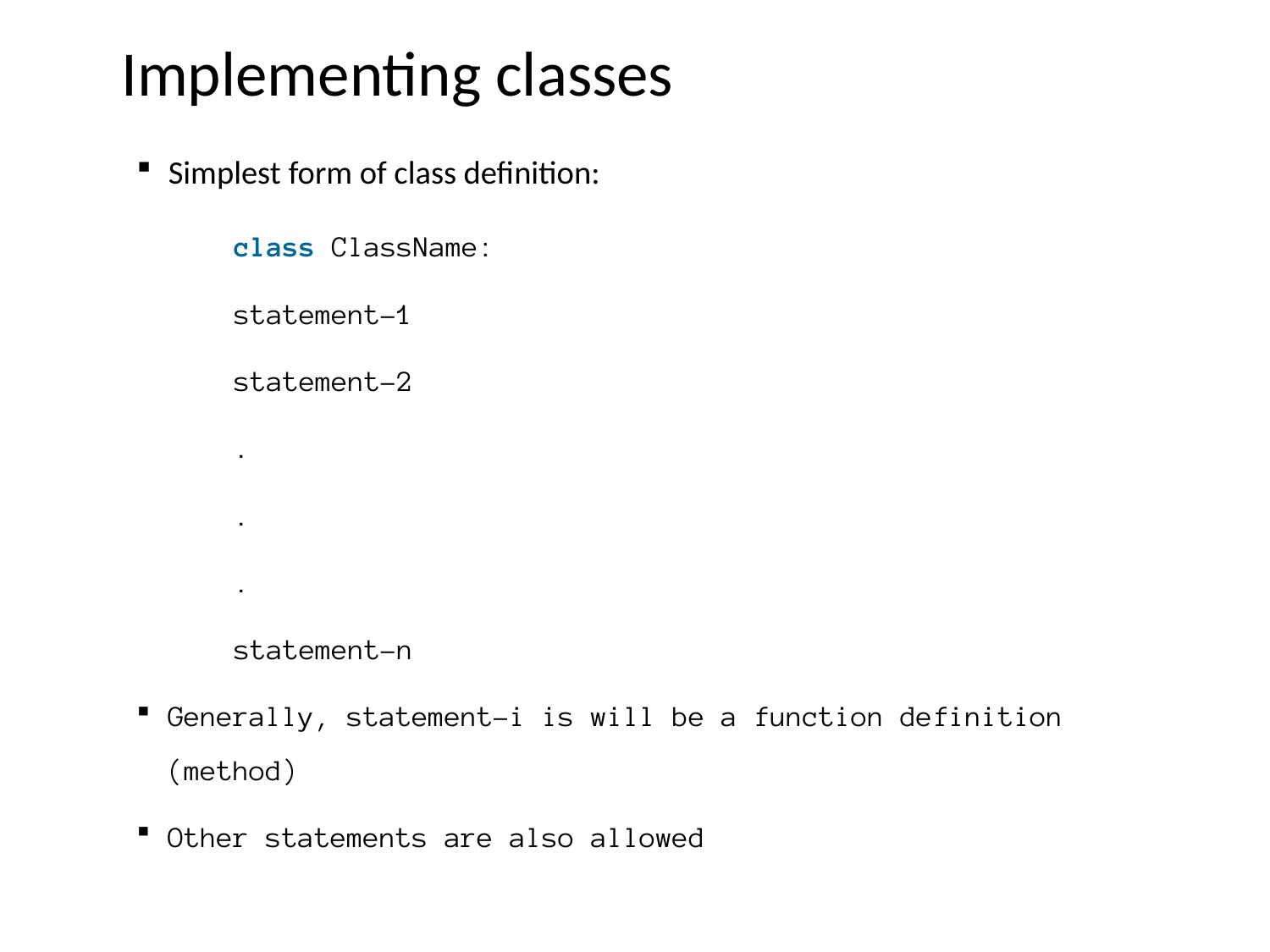

Implementing classes
Simplest form of class definition:
	class ClassName:
		statement-1
		statement-2
		.
		.
		.
		statement-n
Generally, statement-i is will be a function definition (method)
Other statements are also allowed